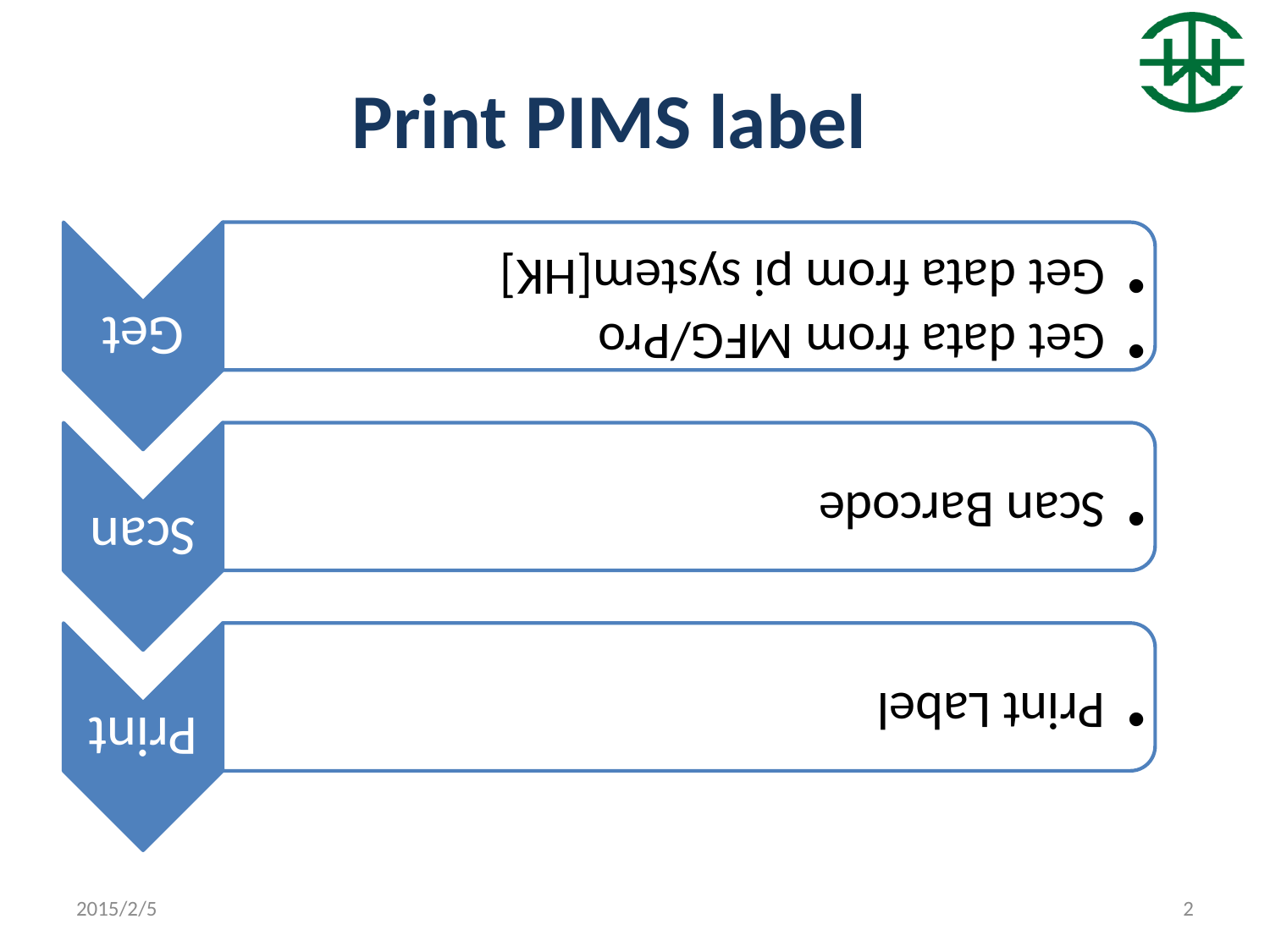

# Print PIMS label
Get
Get data from MFG/Pro
Get data from pi system[HK]
Scan
Scan Barcode
Print
Print Label
2015/2/5
2